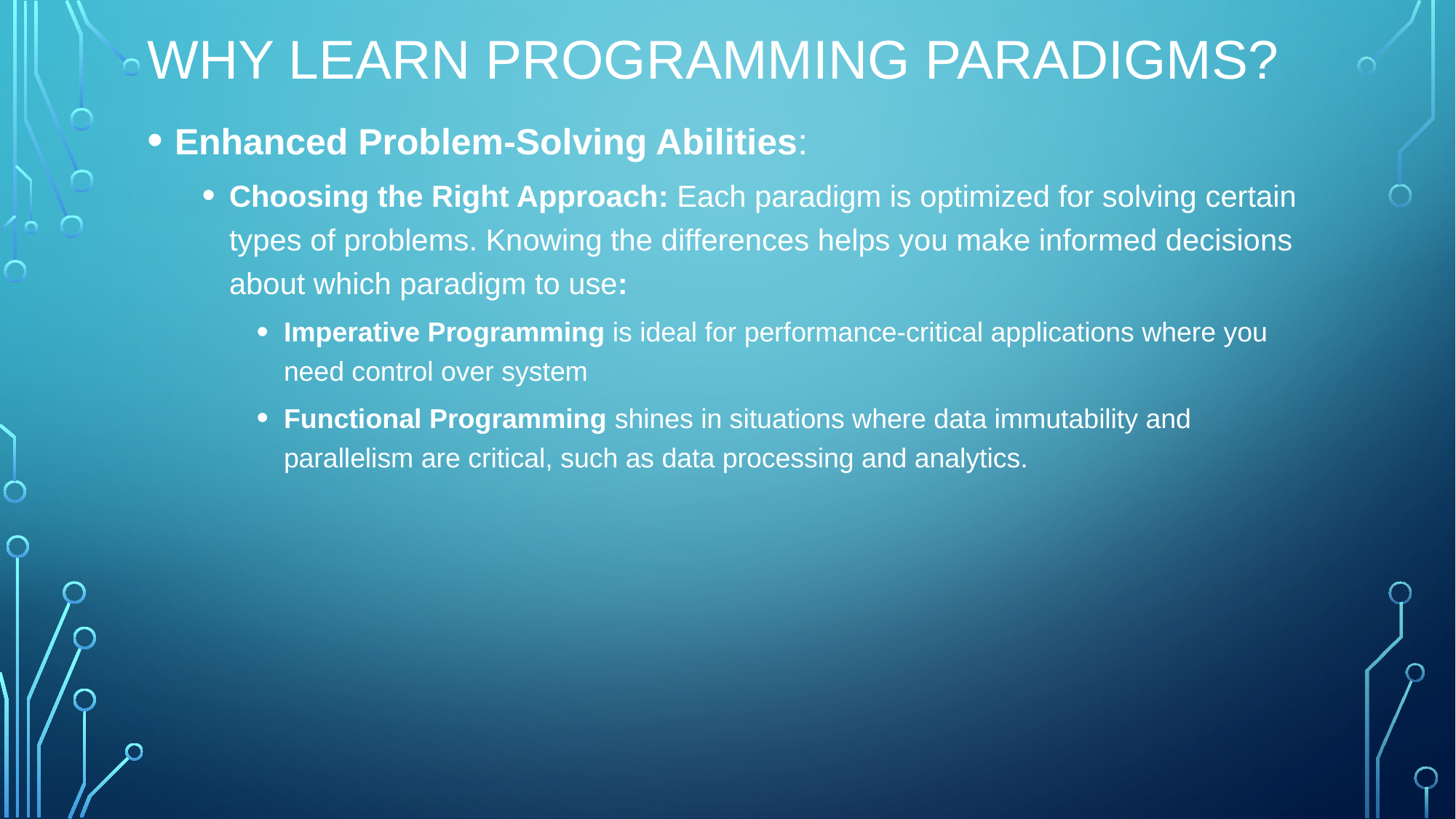

# Why Learn Programming Paradigms?
Enhanced Problem-Solving Abilities:
Choosing the Right Approach: Each paradigm is optimized for solving certain types of problems. Knowing the differences helps you make informed decisions about which paradigm to use:
Imperative Programming is ideal for performance-critical applications where you need control over system
Functional Programming shines in situations where data immutability and parallelism are critical, such as data processing and analytics.